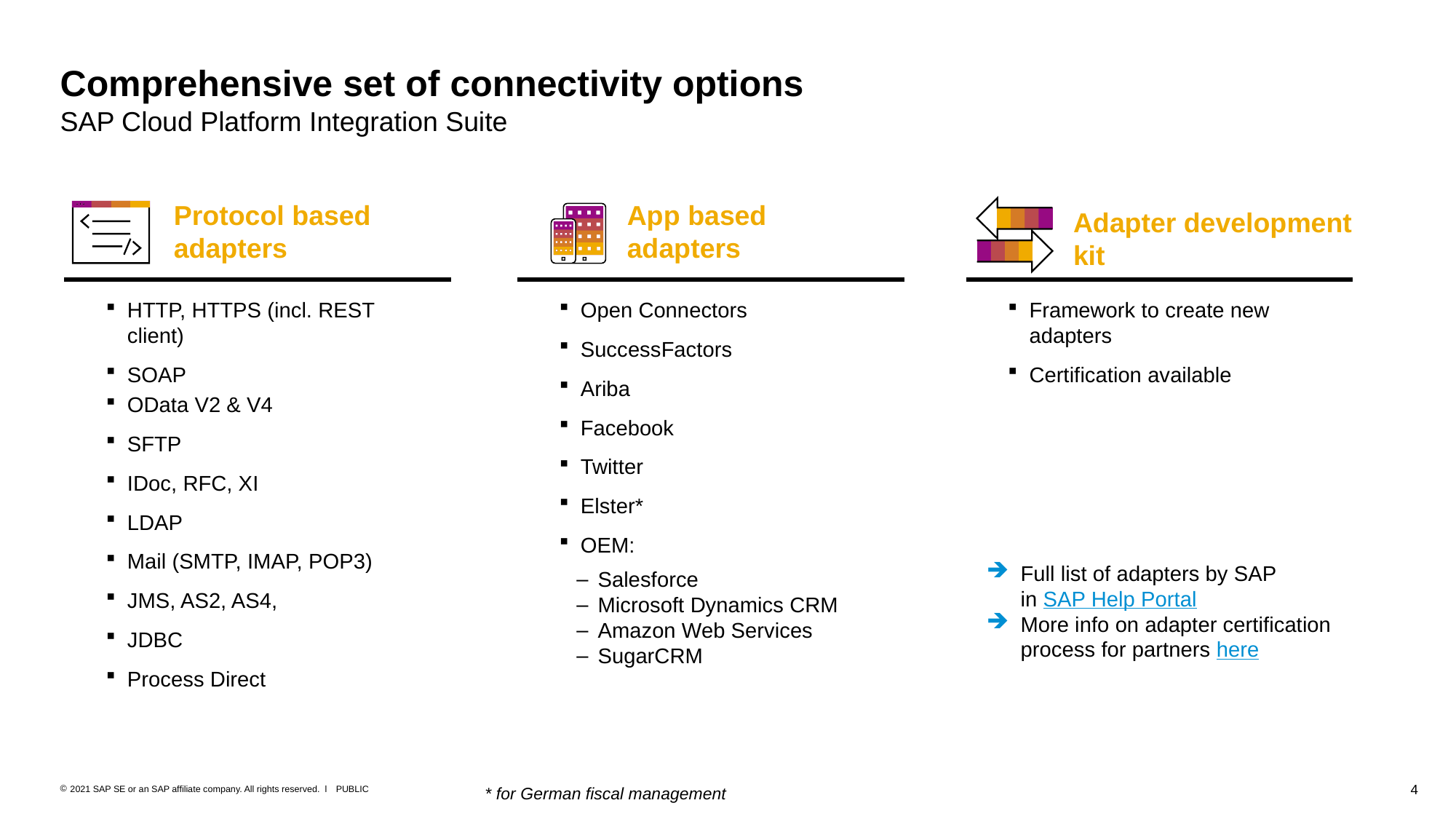

# Comprehensive set of connectivity options SAP Cloud Platform Integration Suite
Protocol based
adapters

HTTP, HTTPS (incl. REST client)
SOAP
OData V2 & V4
SFTP
IDoc, RFC, XI
LDAP
Mail (SMTP, IMAP, POP3)
JMS, AS2, AS4,
JDBC
Process Direct

App based
adapters

Open Connectors
SuccessFactors
Ariba
Facebook
Twitter
Elster*
OEM:
Salesforce
Microsoft Dynamics CRM
Amazon Web Services
SugarCRM

Framework to create new adapters
Certification available

Full list of adapters by SAP
in SAP Help Portal
More info on adapter certification process for partners here

Adapter development
kit

* for German fiscal management